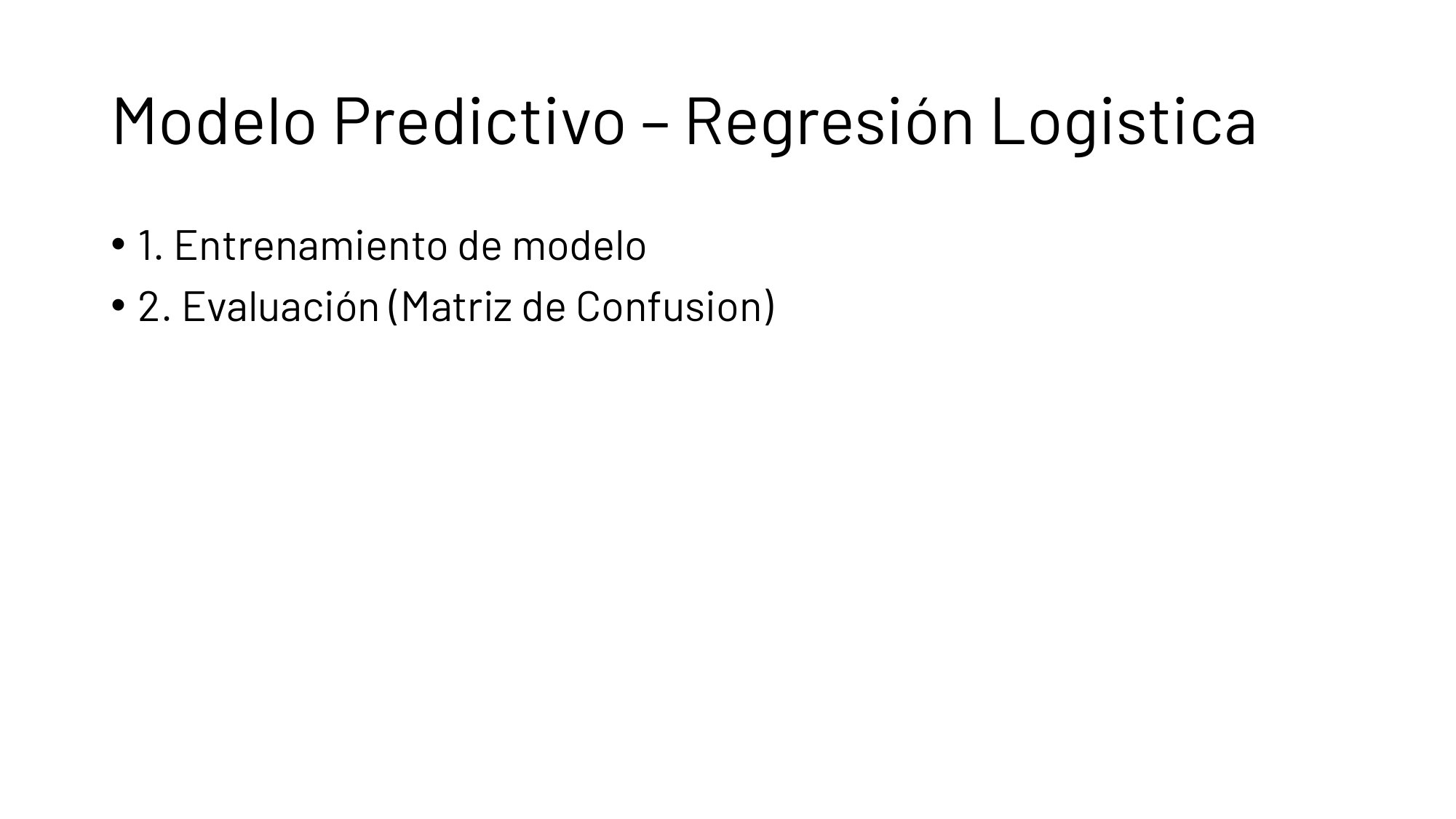

# Modelo Predictivo – Regresión Logistica
1. Entrenamiento de modelo
2. Evaluación (Matriz de Confusion)